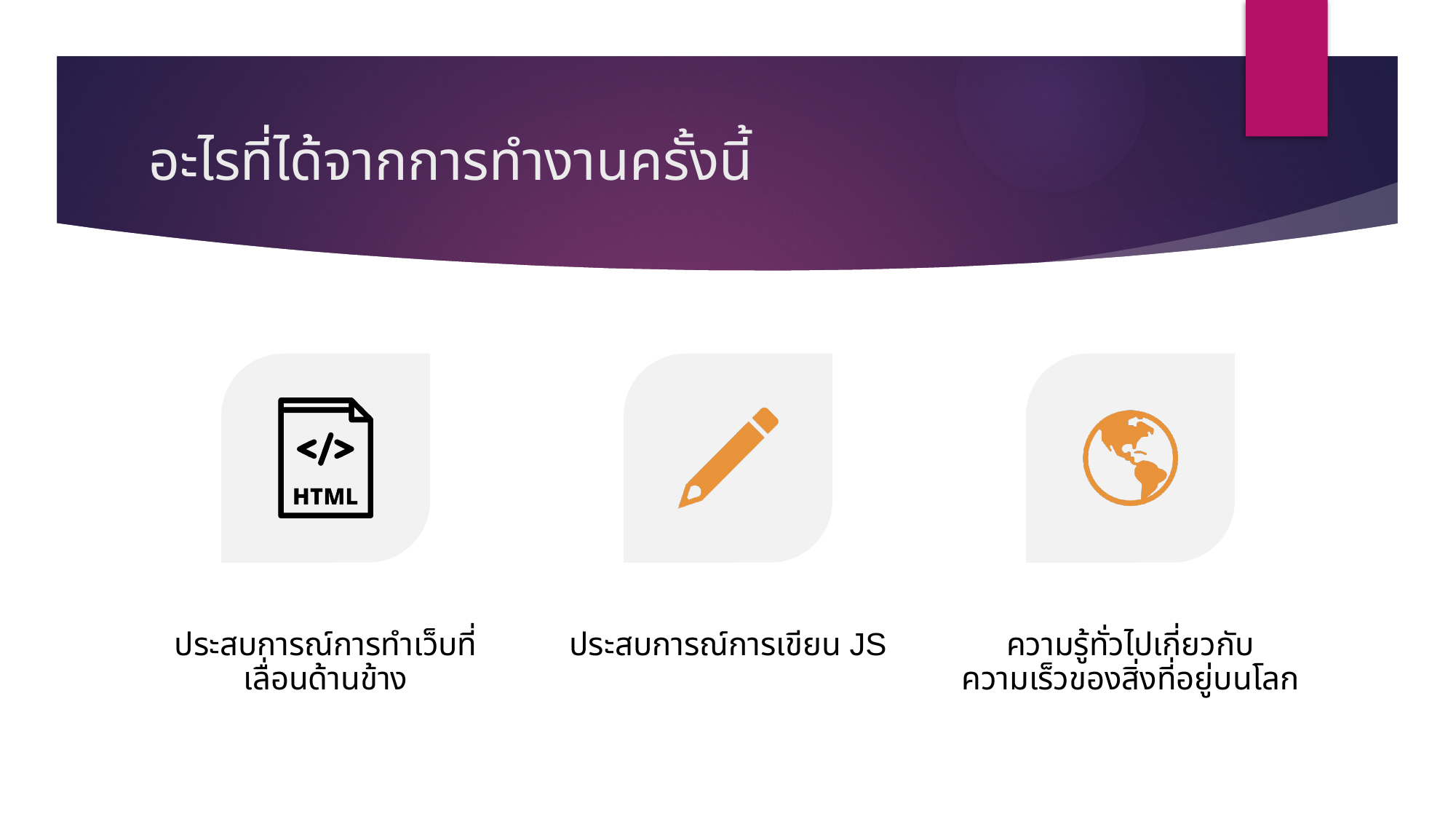

# อะไรที่ได้จากการทำงานครั้งนี้
ประสบการณ์การทำเว็บที่เลื่อนด้านข้าง
ประสบการณ์การเขียน js
ความรู้ทั่วไปเกี่ยวกับความเร็วของสิ่งที่อยู่บนโลก